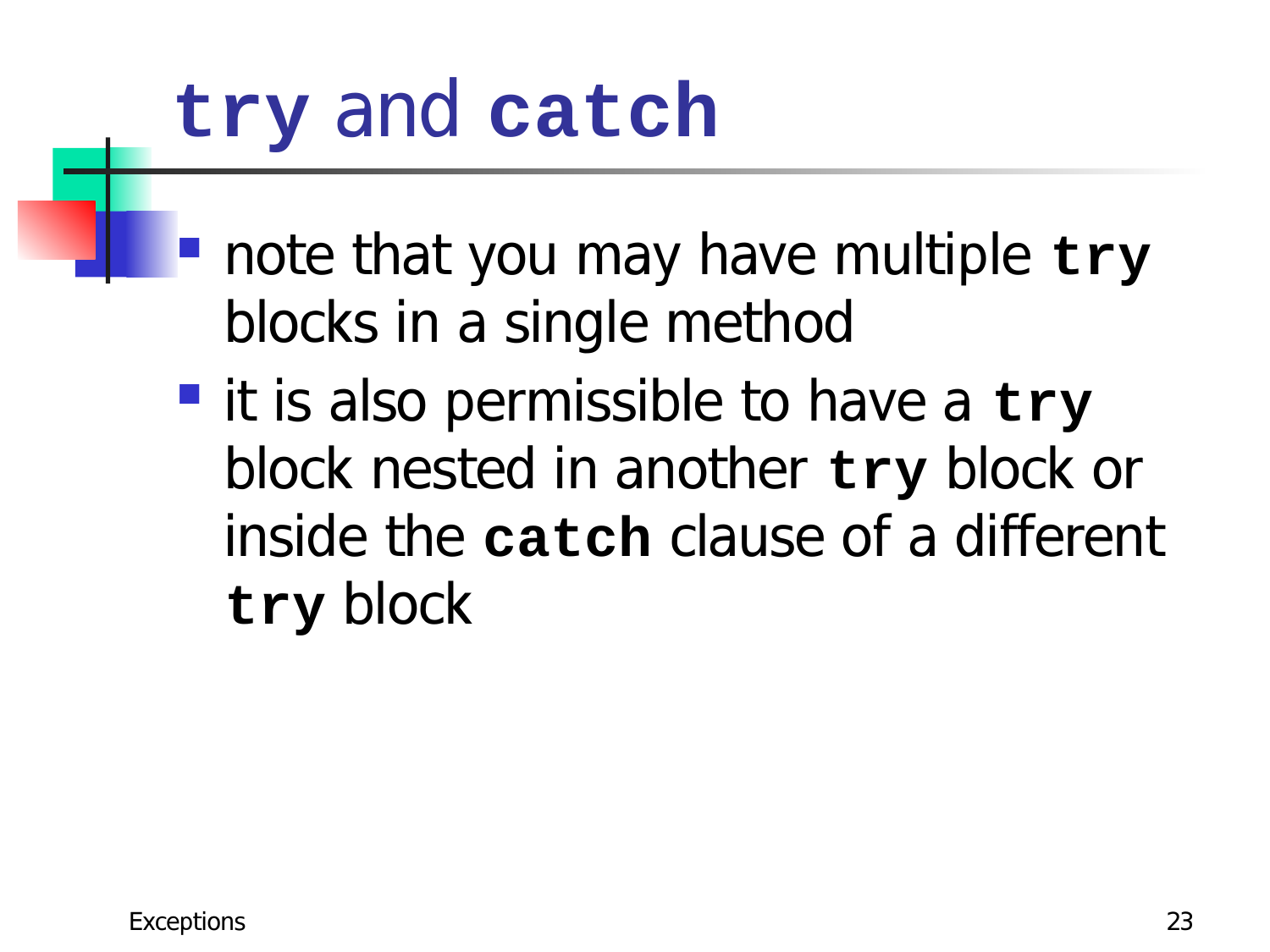

# try and catch
note that you may have multiple try blocks in a single method
it is also permissible to have a try block nested in another try block or inside the catch clause of a different try block
Exceptions
23